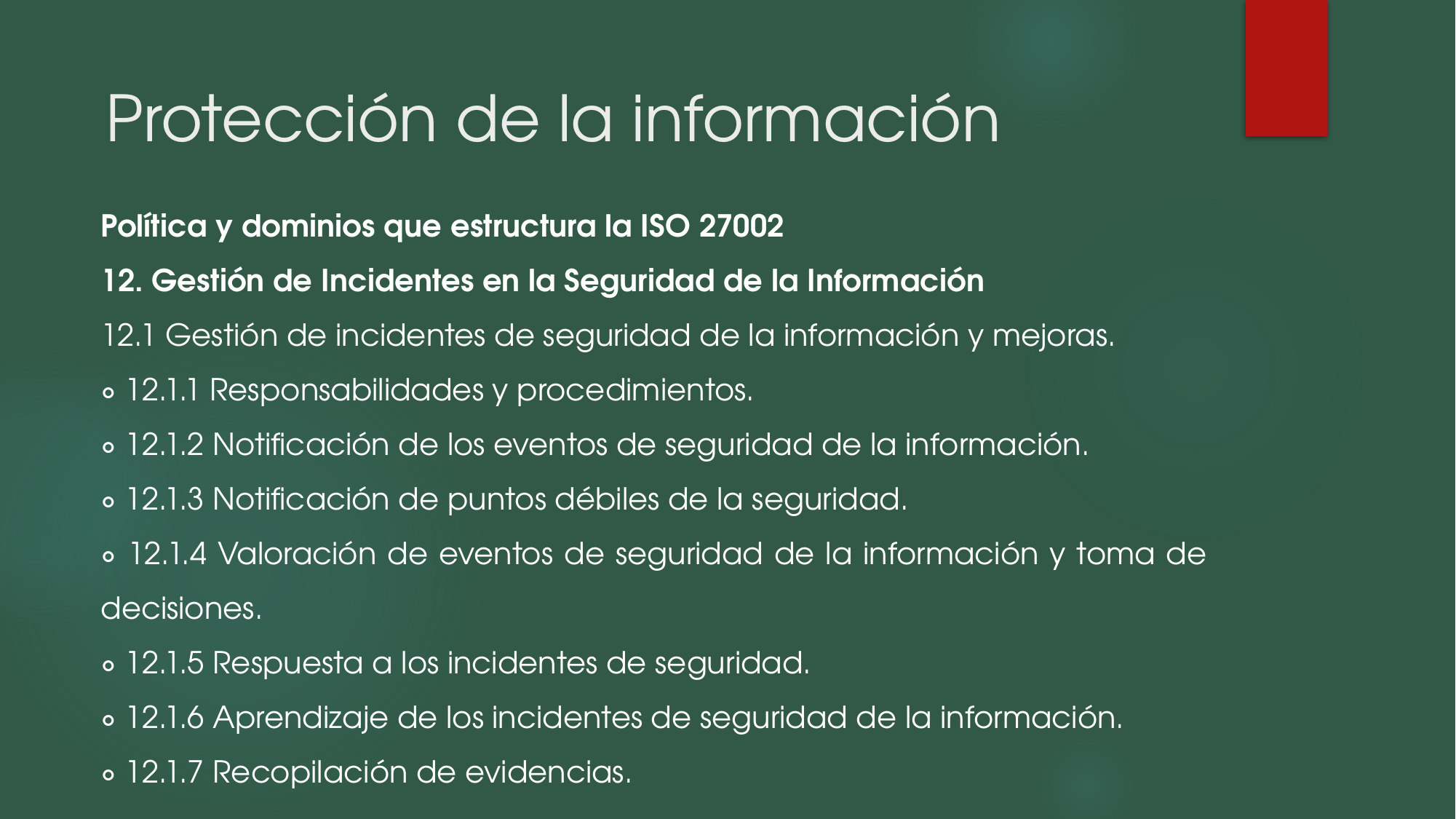

Protección de la información
Política y dominios que estructura la ISO 27002
12. Gestión de Incidentes en la Seguridad de la Información
12.1 Gestión de incidentes de seguridad de la información y mejoras.
◦ 12.1.1 Responsabilidades y procedimientos.
◦ 12.1.2 Notificación de los eventos de seguridad de la información.
◦ 12.1.3 Notificación de puntos débiles de la seguridad.
◦ 12.1.4 Valoración de eventos de seguridad de la información y toma de decisiones.
◦ 12.1.5 Respuesta a los incidentes de seguridad.
◦ 12.1.6 Aprendizaje de los incidentes de seguridad de la información.
◦ 12.1.7 Recopilación de evidencias.